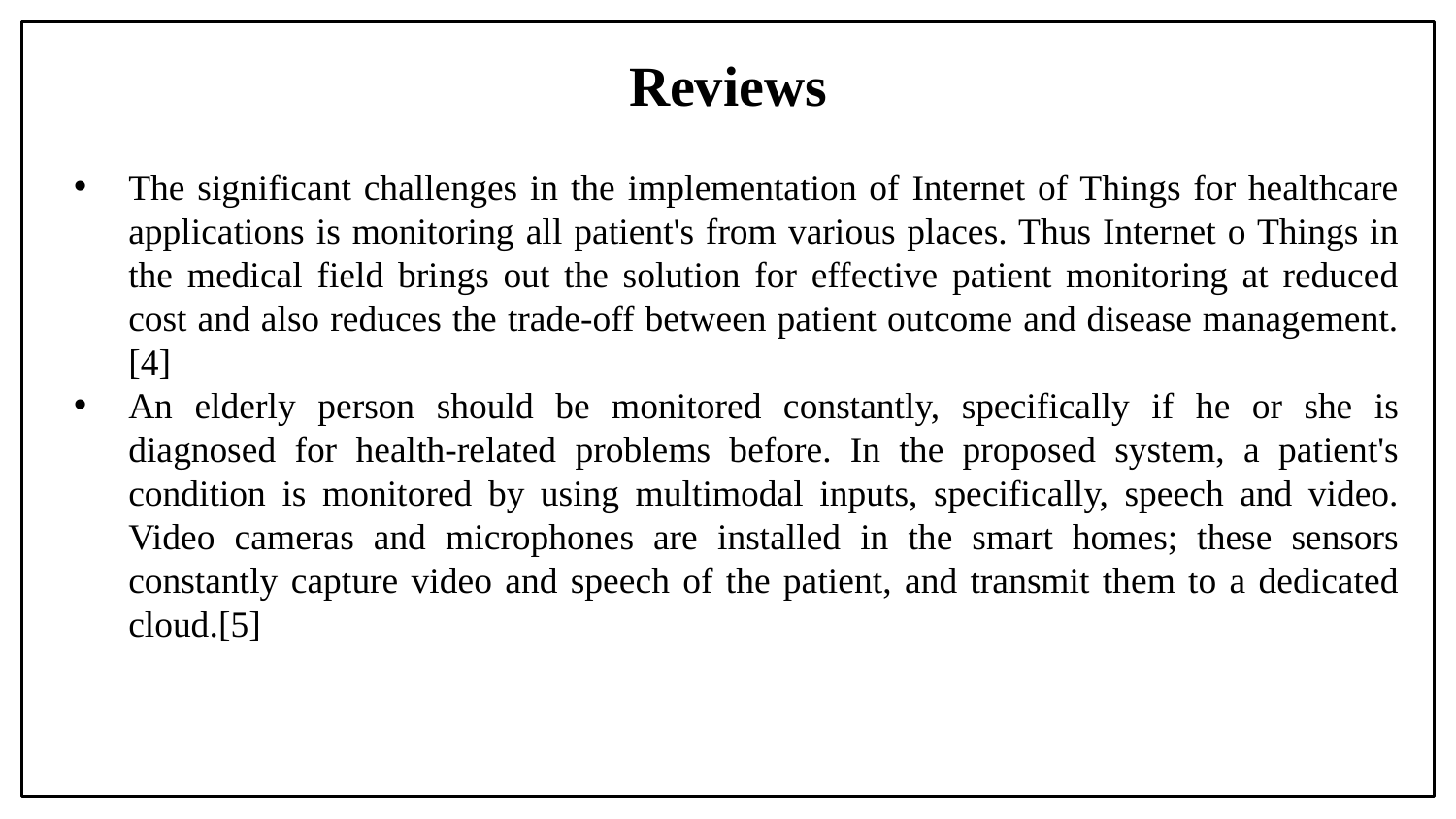

# Reviews
The significant challenges in the implementation of Internet of Things for healthcare applications is monitoring all patient's from various places. Thus Internet o Things in the medical field brings out the solution for effective patient monitoring at reduced cost and also reduces the trade-off between patient outcome and disease management.[4]
An elderly person should be monitored constantly, specifically if he or she is diagnosed for health-related problems before. In the proposed system, a patient's condition is monitored by using multimodal inputs, specifically, speech and video. Video cameras and microphones are installed in the smart homes; these sensors constantly capture video and speech of the patient, and transmit them to a dedicated cloud.[5]